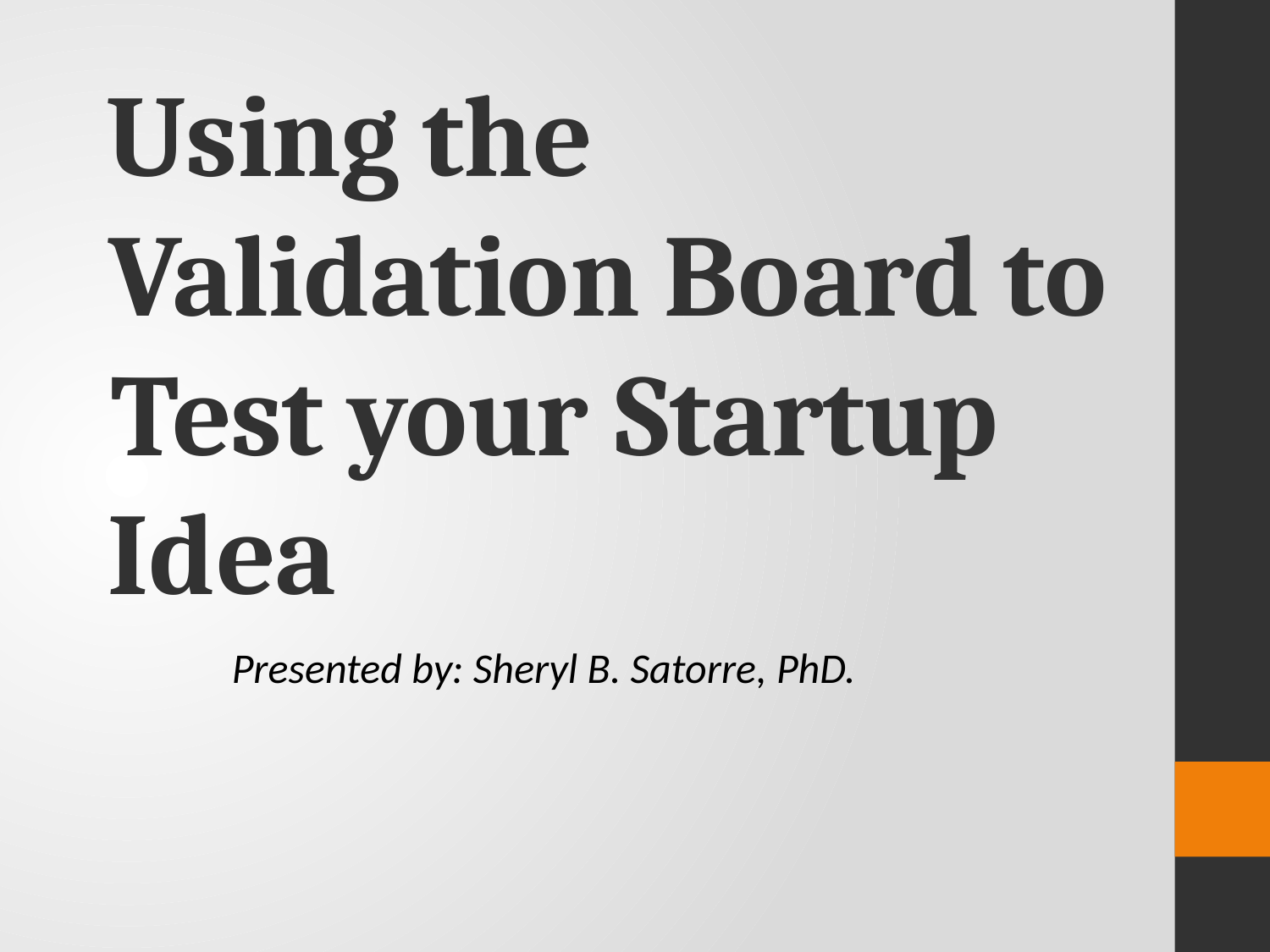

# Using the Validation Board to Test your Startup Idea
Presented by: Sheryl B. Satorre, PhD.